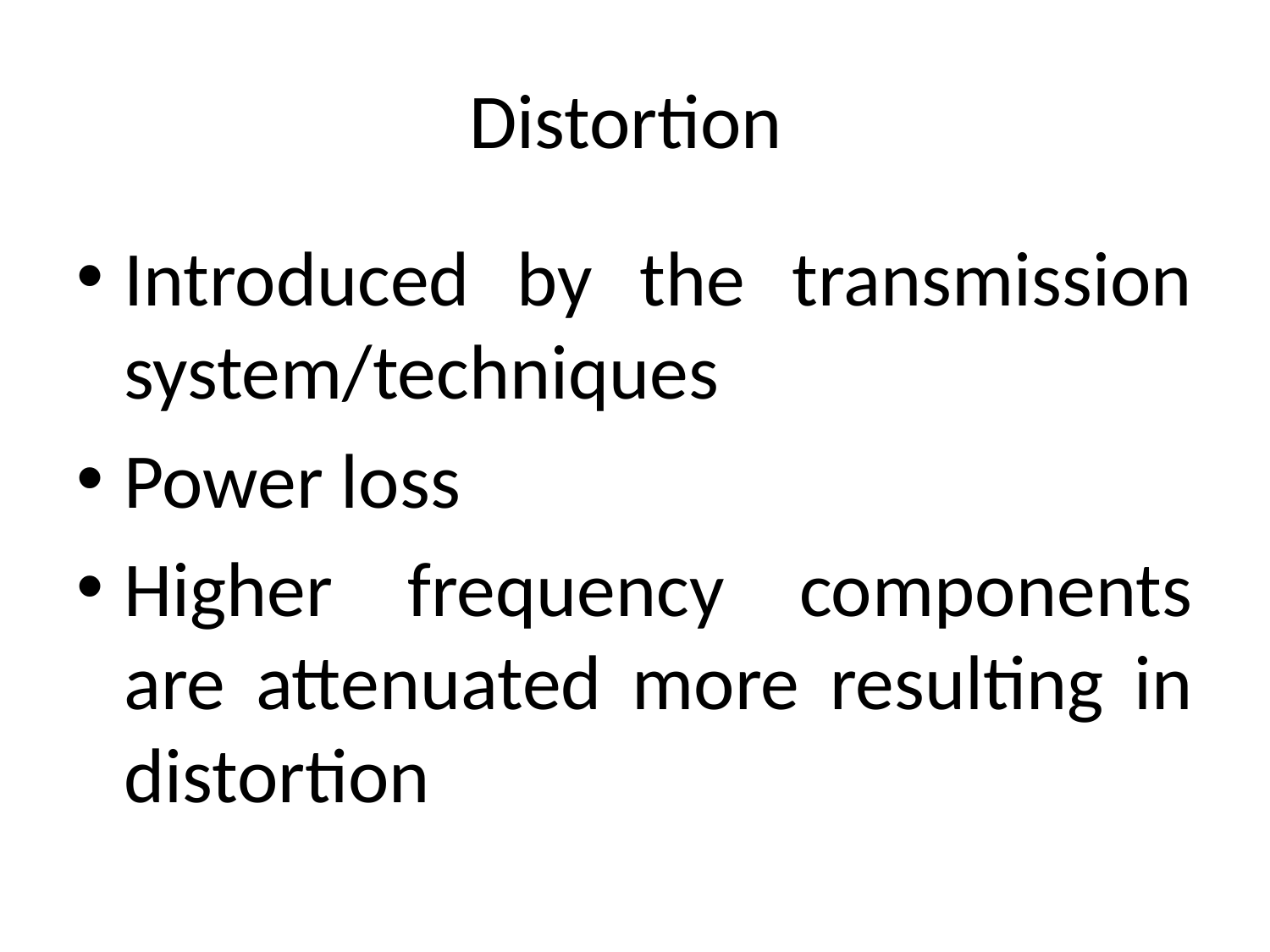

# Distortion
Introduced by the transmission system/techniques
Power loss
Higher frequency components are attenuated more resulting in distortion